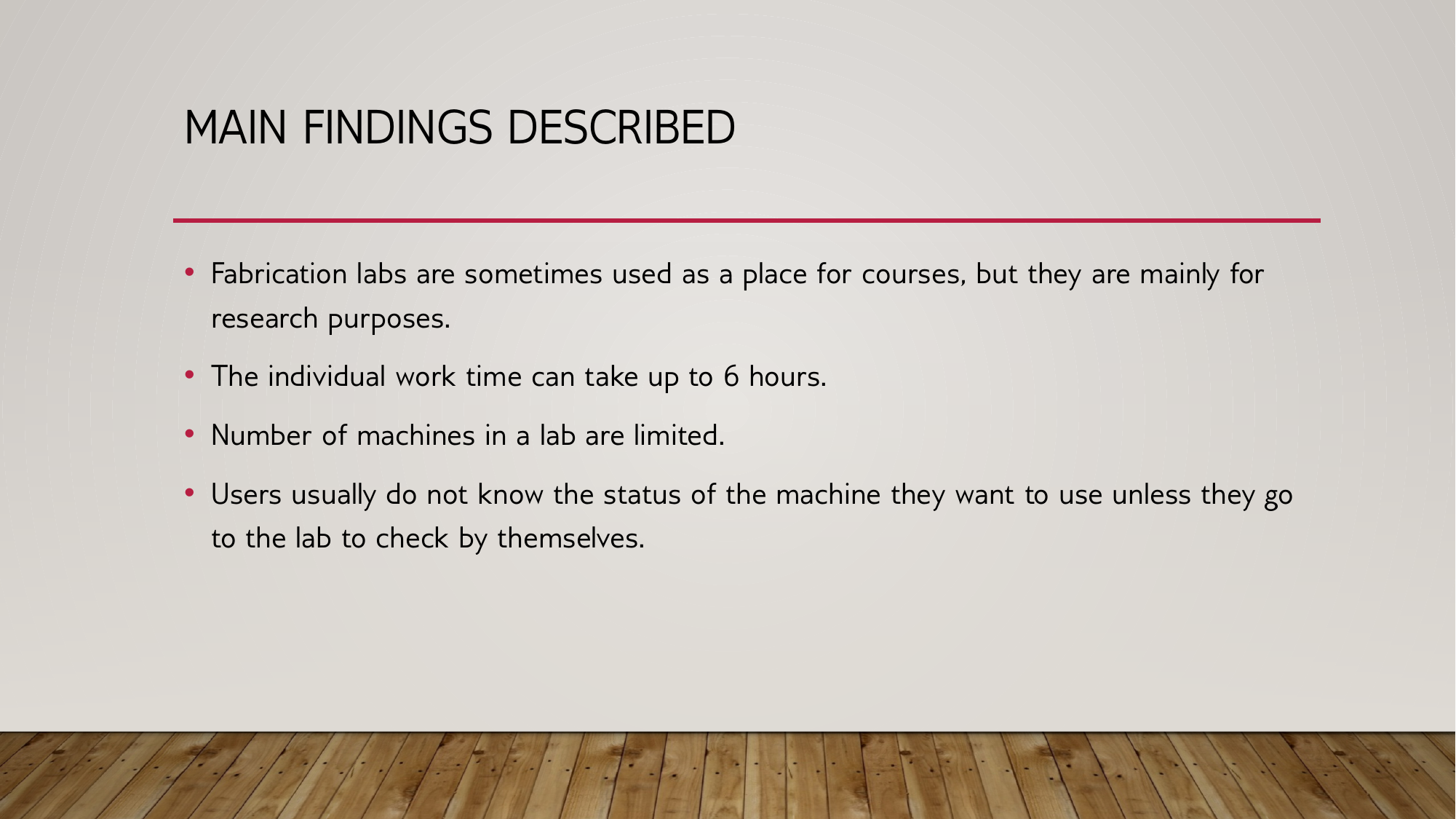

# main findings described
Fabrication labs are sometimes used as a place for courses, but they are mainly for research purposes.
The individual work time can take up to 6 hours.
Number of machines in a lab are limited.
Users usually do not know the status of the machine they want to use unless they go to the lab to check by themselves.